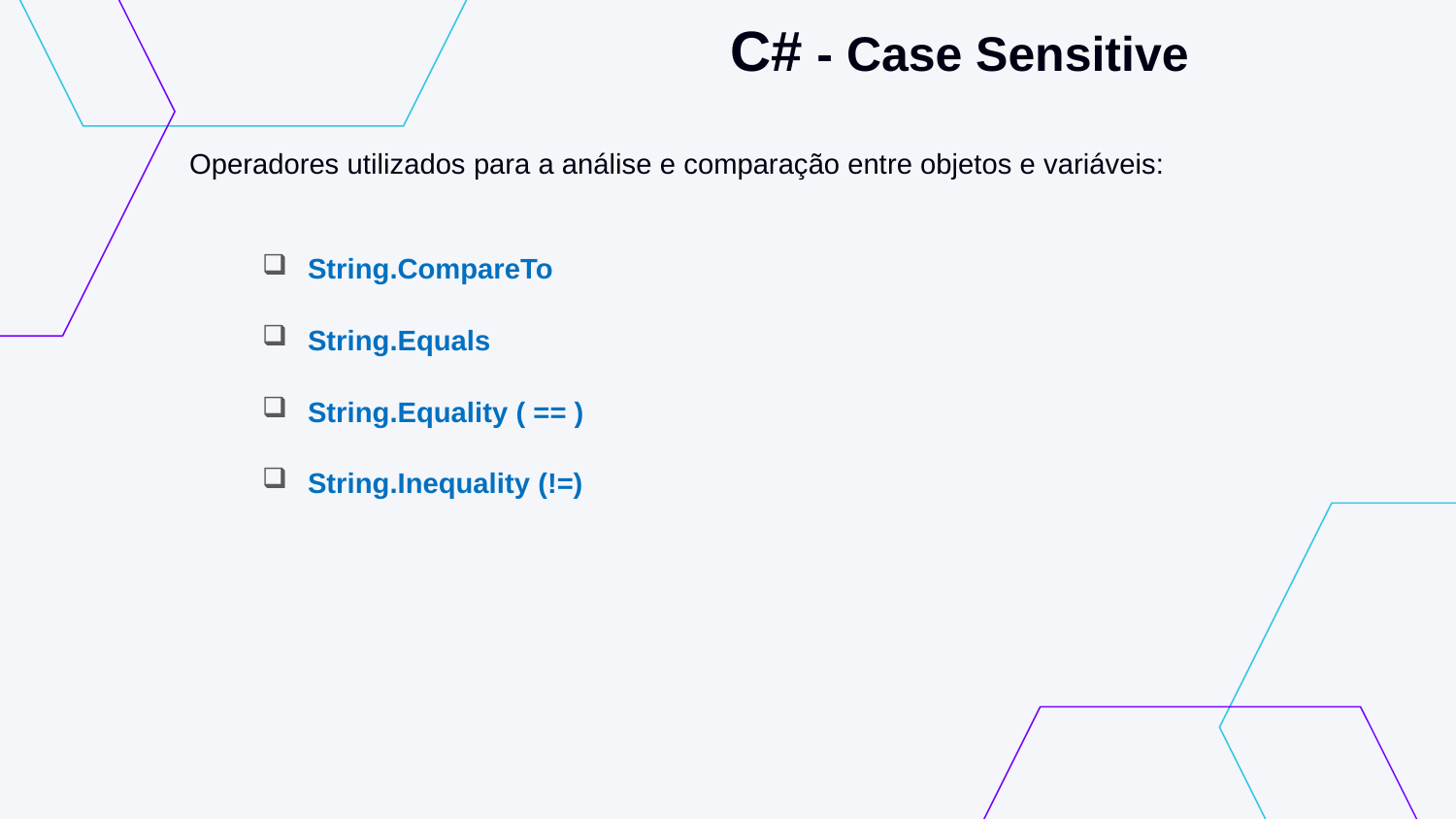

C# - Case Sensitive

Operadores utilizados para a análise e comparação entre objetos e variáveis:
String.CompareTo
String.Equals
String.Equality ( == )
String.Inequality (!=)